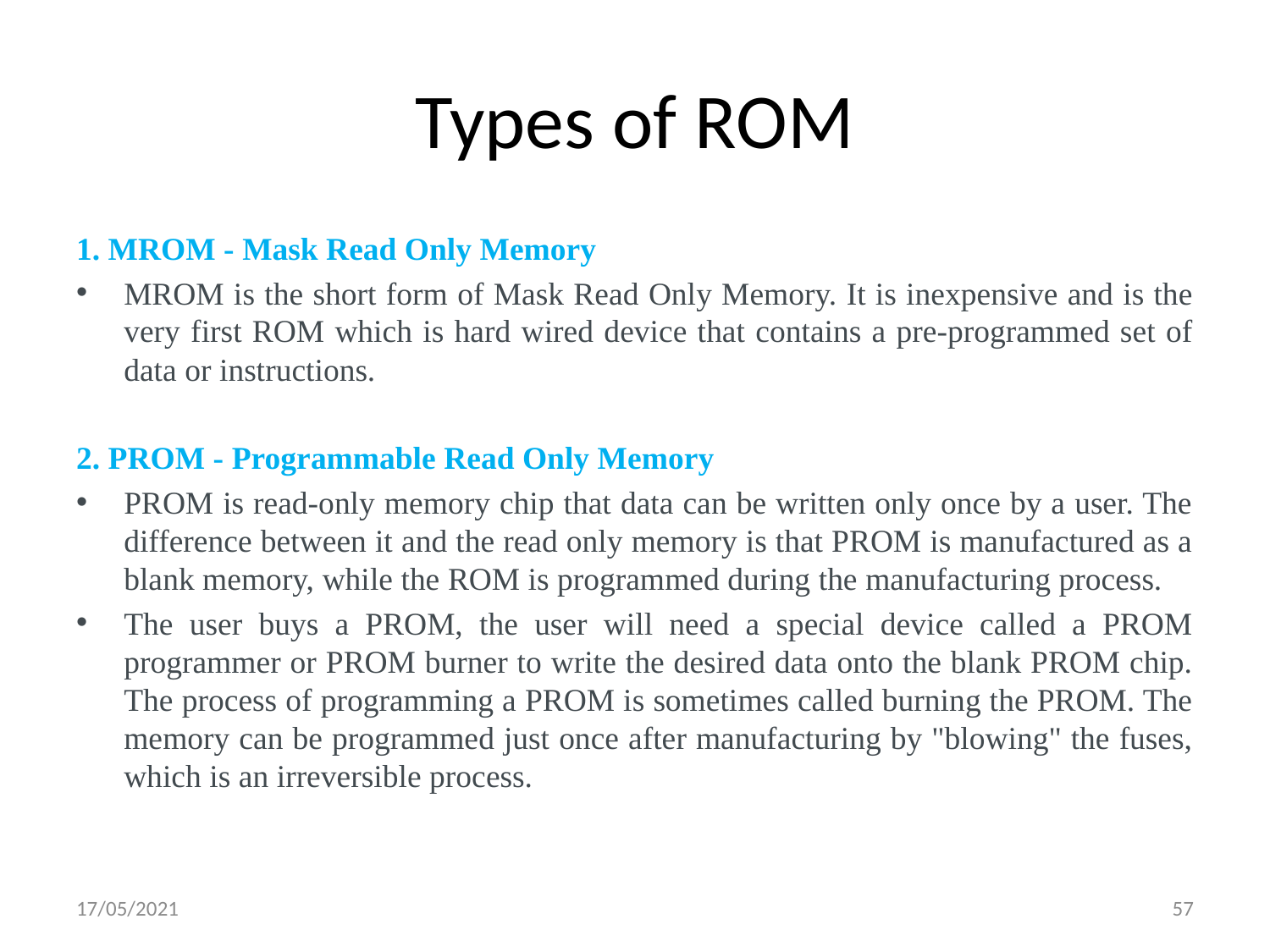

# Types of ROM
1. MROM - Mask Read Only Memory
MROM is the short form of Mask Read Only Memory. It is inexpensive and is the very first ROM which is hard wired device that contains a pre-programmed set of data or instructions.

2. PROM - Programmable Read Only Memory
PROM is read-only memory chip that data can be written only once by a user. The difference between it and the read only memory is that PROM is manufactured as a blank memory, while the ROM is programmed during the manufacturing process.
The user buys a PROM, the user will need a special device called a PROM programmer or PROM burner to write the desired data onto the blank PROM chip. The process of programming a PROM is sometimes called burning the PROM. The memory can be programmed just once after manufacturing by "blowing" the fuses, which is an irreversible process.

17/05/2021

57